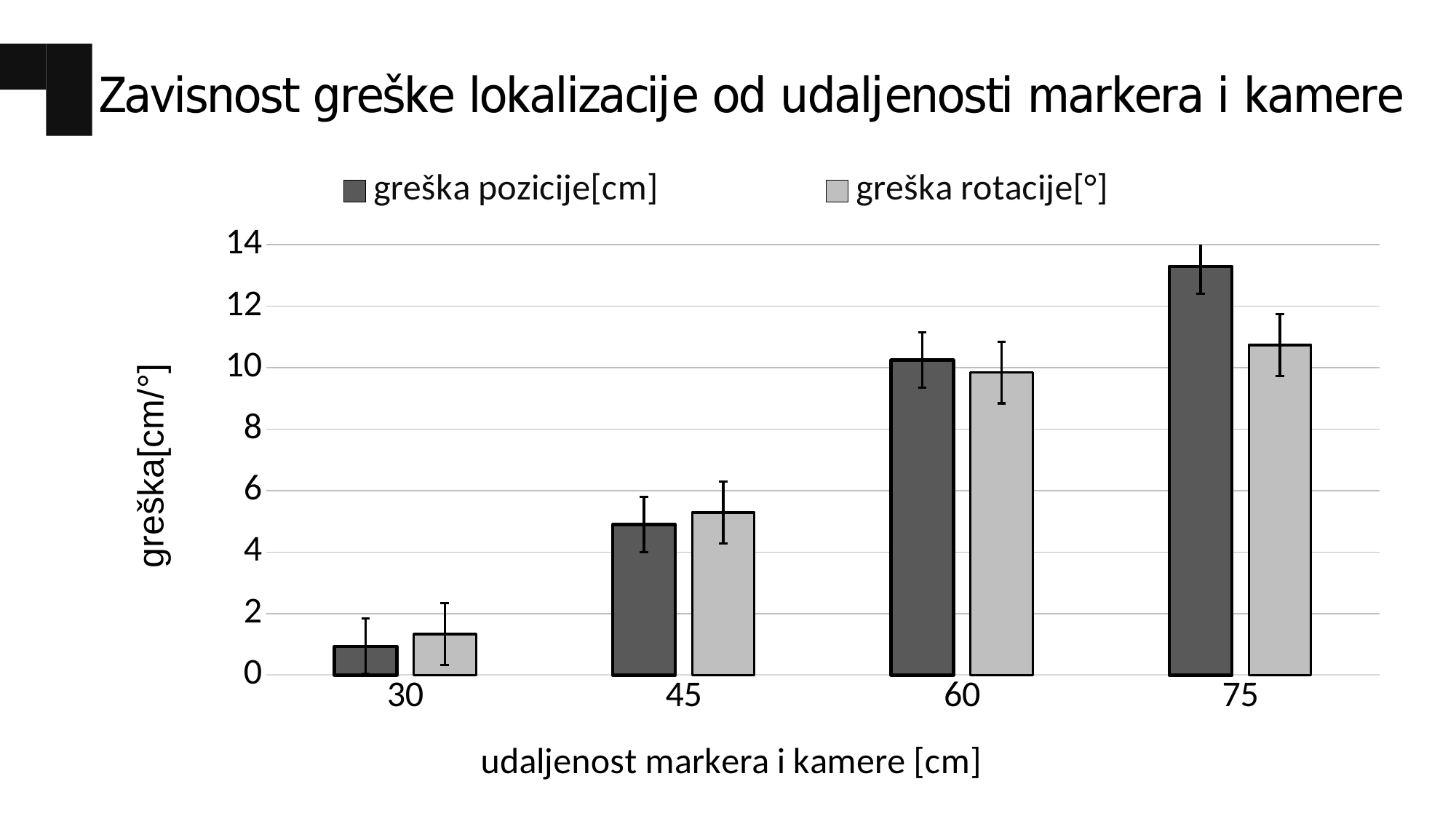

Zavisnost greške lokalizacije od udaljenosti markera i kamere

### Chart

| Category | greška pozicije[cm]  | greška rotacije[°] |
|---|---|---|
| 30 | 0.9314837833333334 | 1.3329150166666666 |
| 45 | 4.8974150000000005 | 5.288164999999999 |
| 60 | 10.242355 | 9.842175000000001 |
| 75 | 13.2967 | 10.736615 |